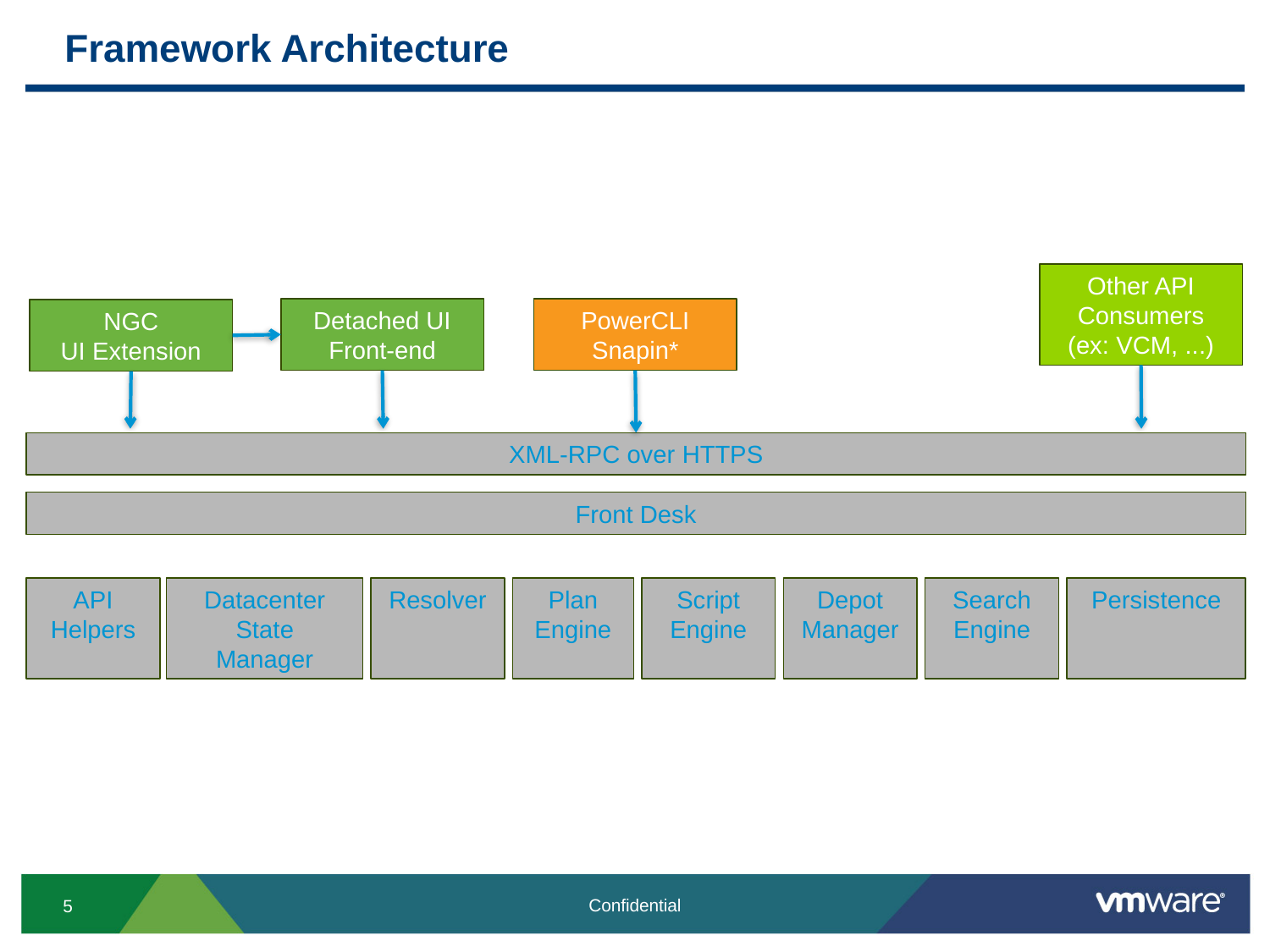

# Framework Architecture
Other API
Consumers
(ex: VCM, ...)
Detached UI Front-end
PowerCLI
Snapin*
NGC
UI Extension
XML-RPC over HTTPS
Front Desk
API
Helpers

Datacenter
State
Manager
Resolver

Plan
Engine

Script
Engine

Depot
Manager

Search
Engine

Persistence

Confidential
5